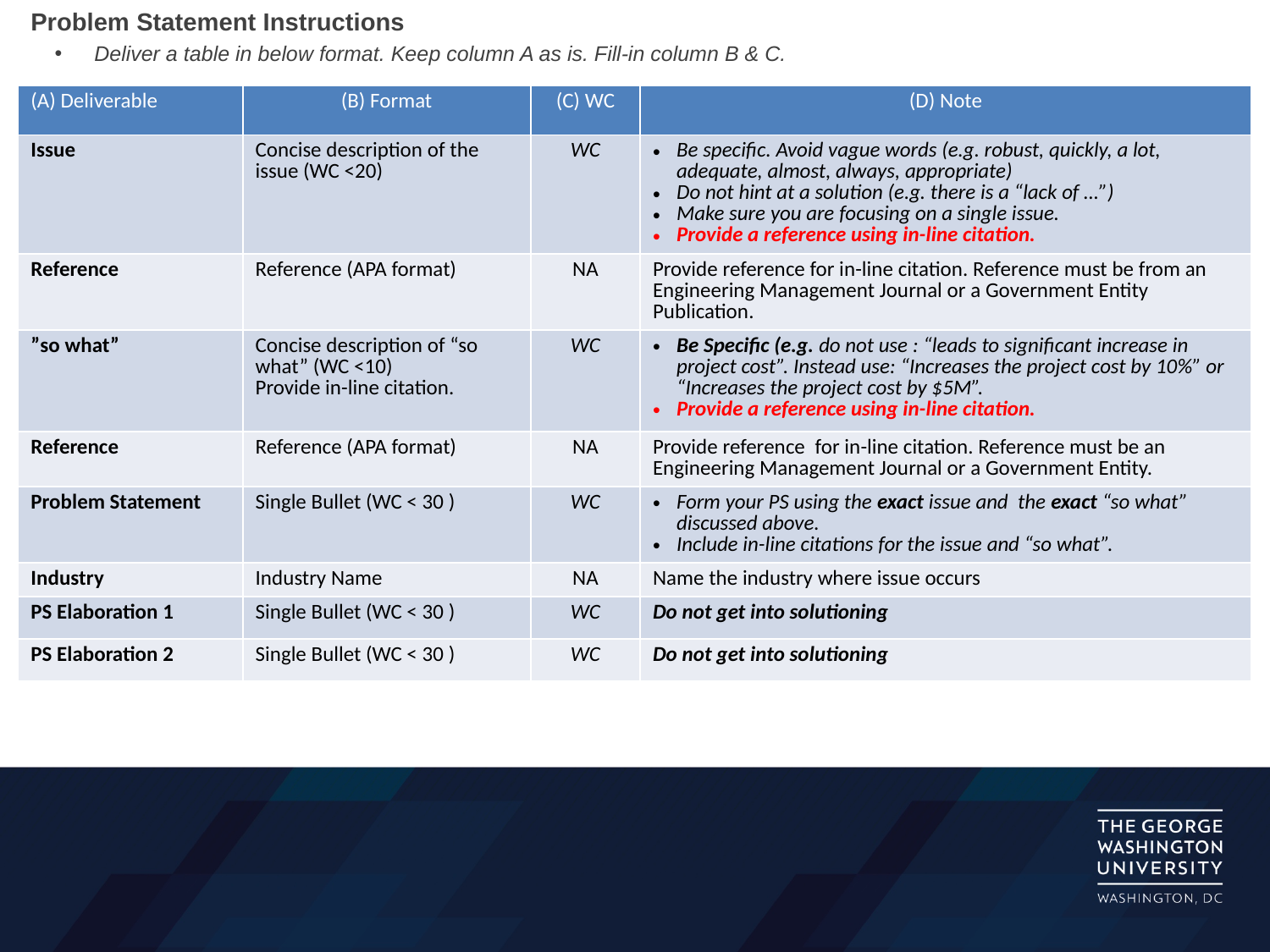

# Problem Statement Instructions

Deliver a table in below format. Keep column A as is. Fill-in column B & C.
| (A) Deliverable | (B) Format | (C) WC | (D) Note |
| --- | --- | --- | --- |
| Issue | Concise description of the issue (WC <20) | WC | Be specific. Avoid vague words (e.g. robust, quickly, a lot, adequate, almost, always, appropriate) Do not hint at a solution (e.g. there is a “lack of …”) Make sure you are focusing on a single issue. Provide a reference using in-line citation. |
| Reference | Reference (APA format) | NA | Provide reference for in-line citation. Reference must be from an Engineering Management Journal or a Government Entity Publication. |
| ”so what” | Concise description of “so what” (WC <10) Provide in-line citation. | WC | Be Specific (e.g. do not use : “leads to significant increase in project cost”. Instead use: “Increases the project cost by 10%” or “Increases the project cost by $5M”. Provide a reference using in-line citation. |
| Reference | Reference (APA format) | NA | Provide reference for in-line citation. Reference must be an Engineering Management Journal or a Government Entity. |
| Problem Statement | Single Bullet (WC < 30 ) | WC | Form your PS using the exact issue and the exact “so what” discussed above. Include in-line citations for the issue and “so what”. |
| Industry | Industry Name | NA | Name the industry where issue occurs |
| PS Elaboration 1 | Single Bullet (WC < 30 ) | WC | Do not get into solutioning |
| PS Elaboration 2 | Single Bullet (WC < 30 ) | WC | Do not get into solutioning |